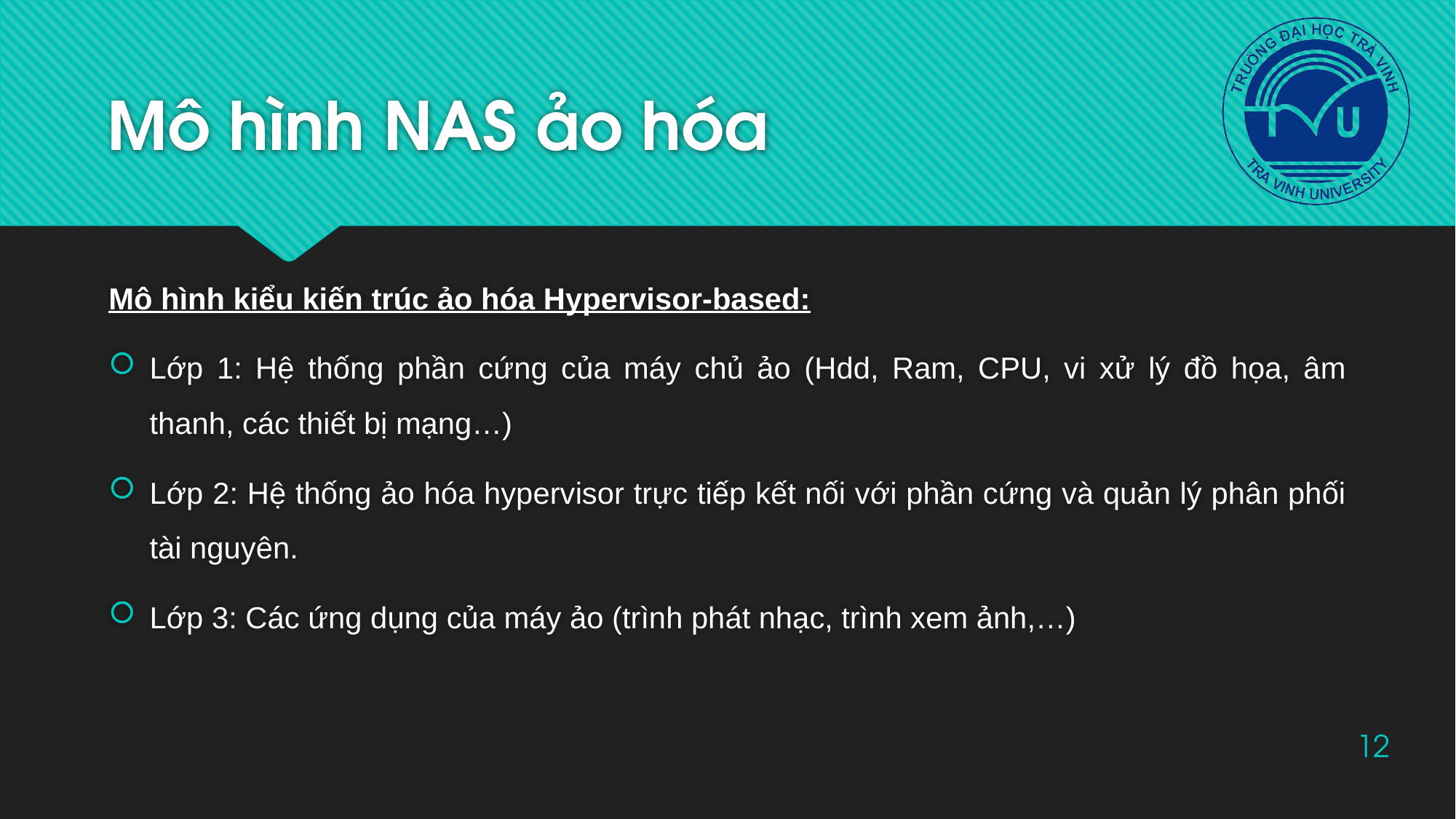

# Mô hình NAS ảo hóa
Mô hình kiểu kiến trúc ảo hóa Hypervisor-based:
Lớp 1: Hệ thống phần cứng của máy chủ ảo (Hdd, Ram, CPU, vi xử lý đồ họa, âm thanh, các thiết bị mạng…)
Lớp 2: Hệ thống ảo hóa hypervisor trực tiếp kết nối với phần cứng và quản lý phân phối tài nguyên.
Lớp 3: Các ứng dụng của máy ảo (trình phát nhạc, trình xem ảnh,…)

12